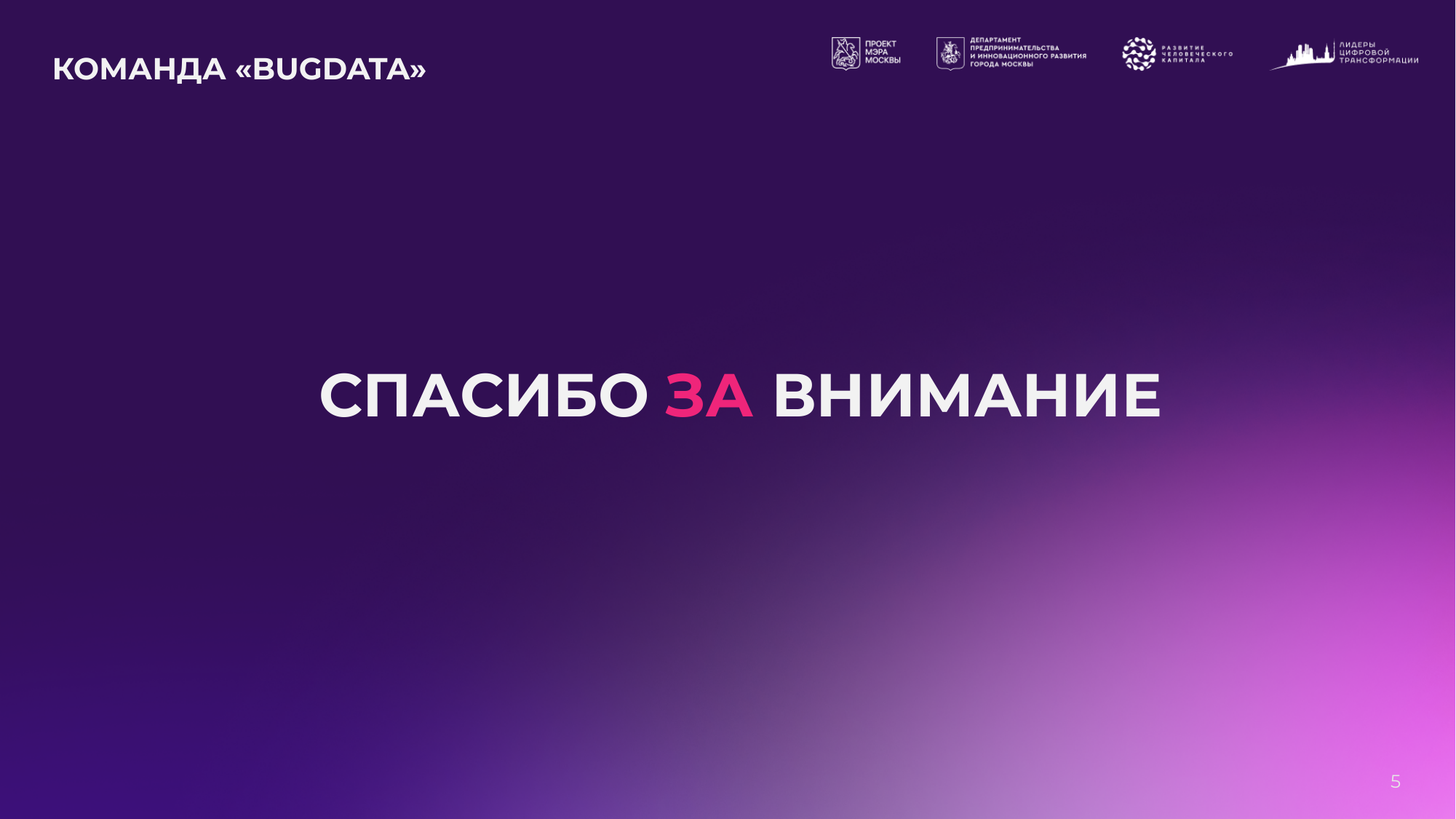

# КОМАНДА «BUGDATA»
СПАСИБО ЗА ВНИМАНИЕ

5